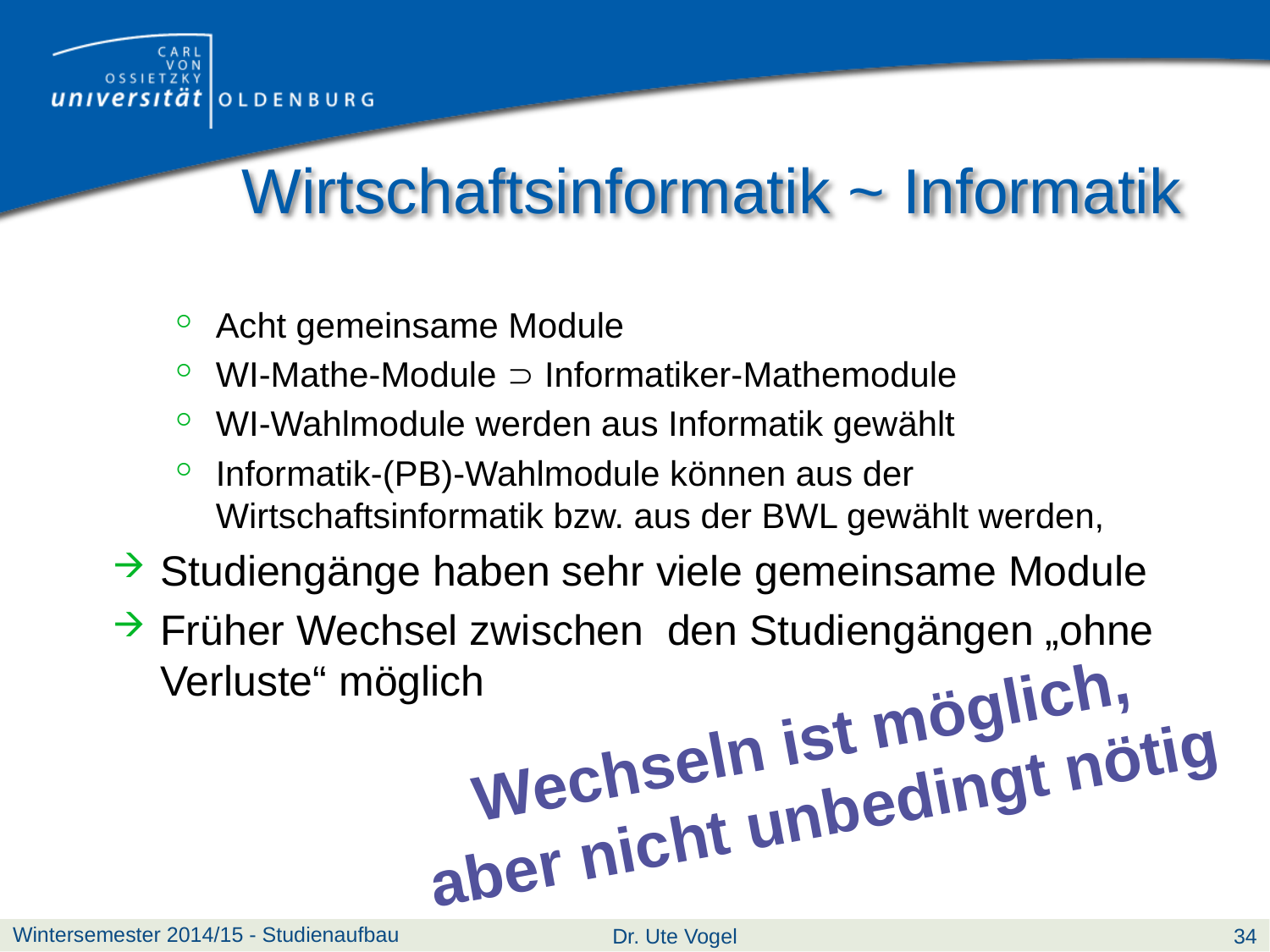

# Wirtschaftsinformatik ~ Informatik
Acht gemeinsame Module
WI-Mathe-Module ⊃ Informatiker-Mathemodule
WI-Wahlmodule werden aus Informatik gewählt
Informatik-(PB)-Wahlmodule können aus der Wirtschaftsinformatik bzw. aus der BWL gewählt werden,
Studiengänge haben sehr viele gemeinsame Module
Früher Wechsel zwischen  den Studiengängen „ohne Verluste“ möglich
Wechseln ist möglich,
aber nicht unbedingt nötig
Wintersemester 2014/15 - Studienaufbau
Dr. Ute Vogel
34